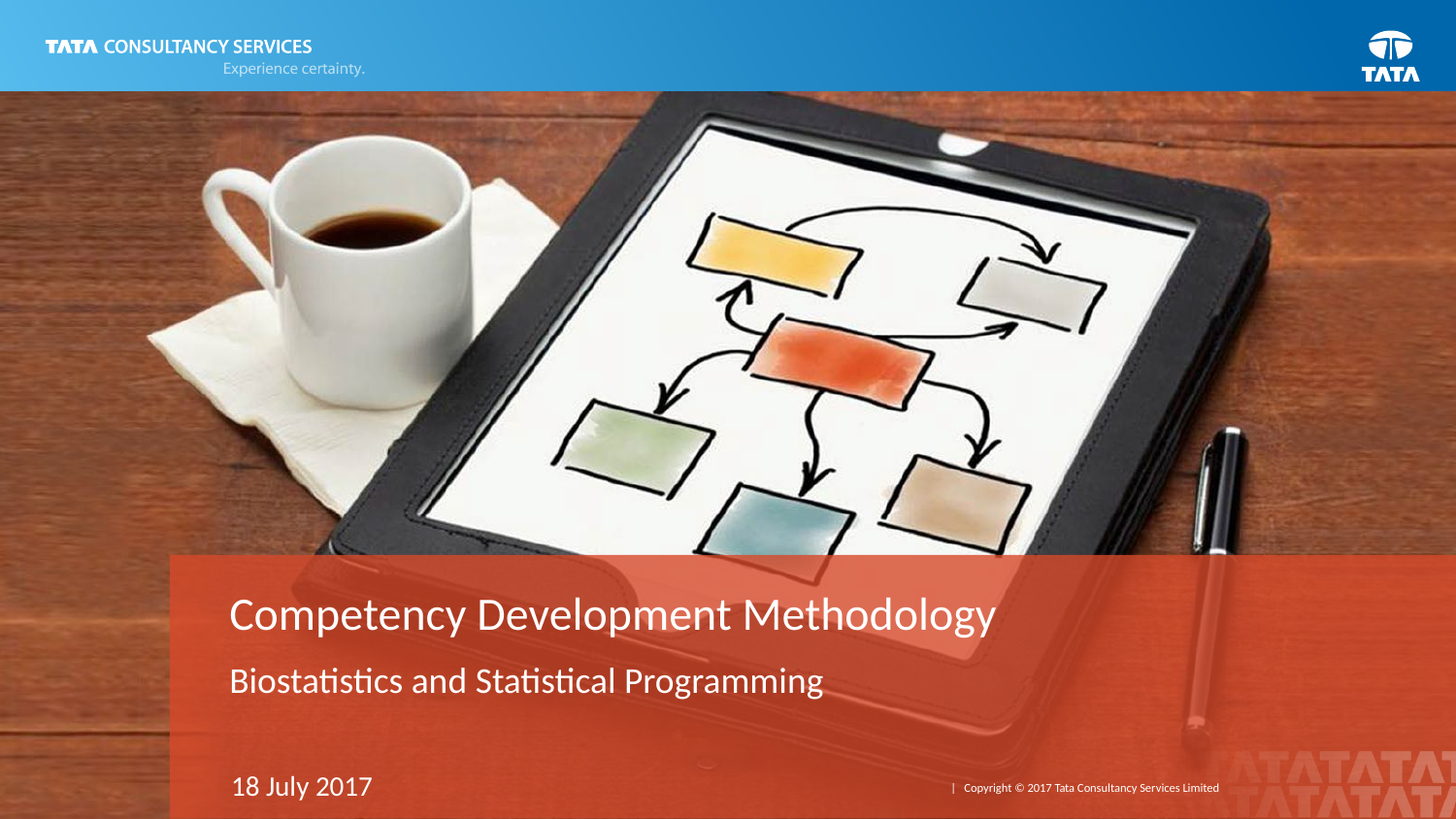

Competency Development Methodology
# Biostatistics and Statistical Programming
18 July 2017